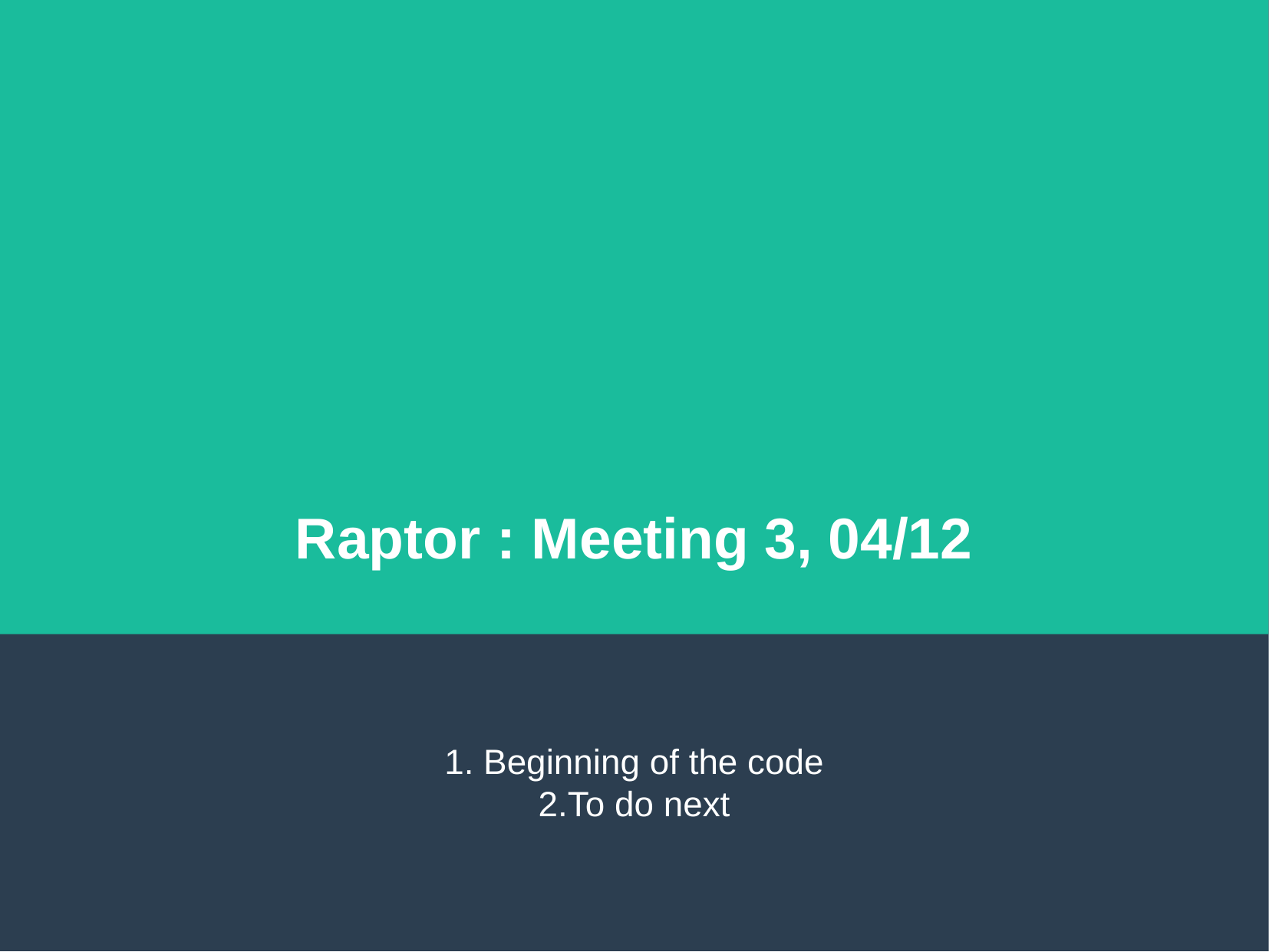

Raptor : Meeting 3, 04/12
1. Beginning of the code
2.To do next